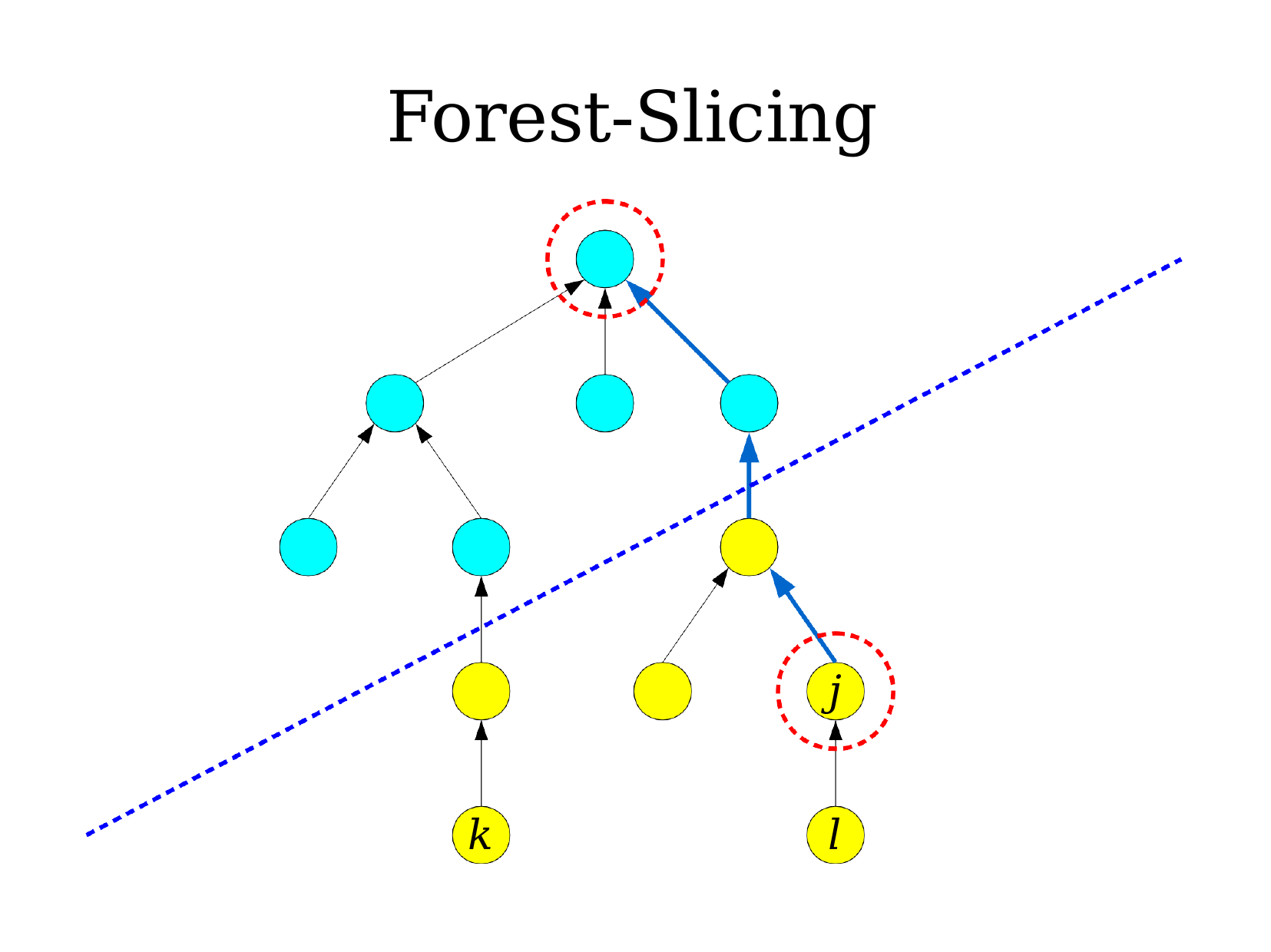

# Forest-Slicing

a
b
c
d
e
f
g
h
i
j
k
l